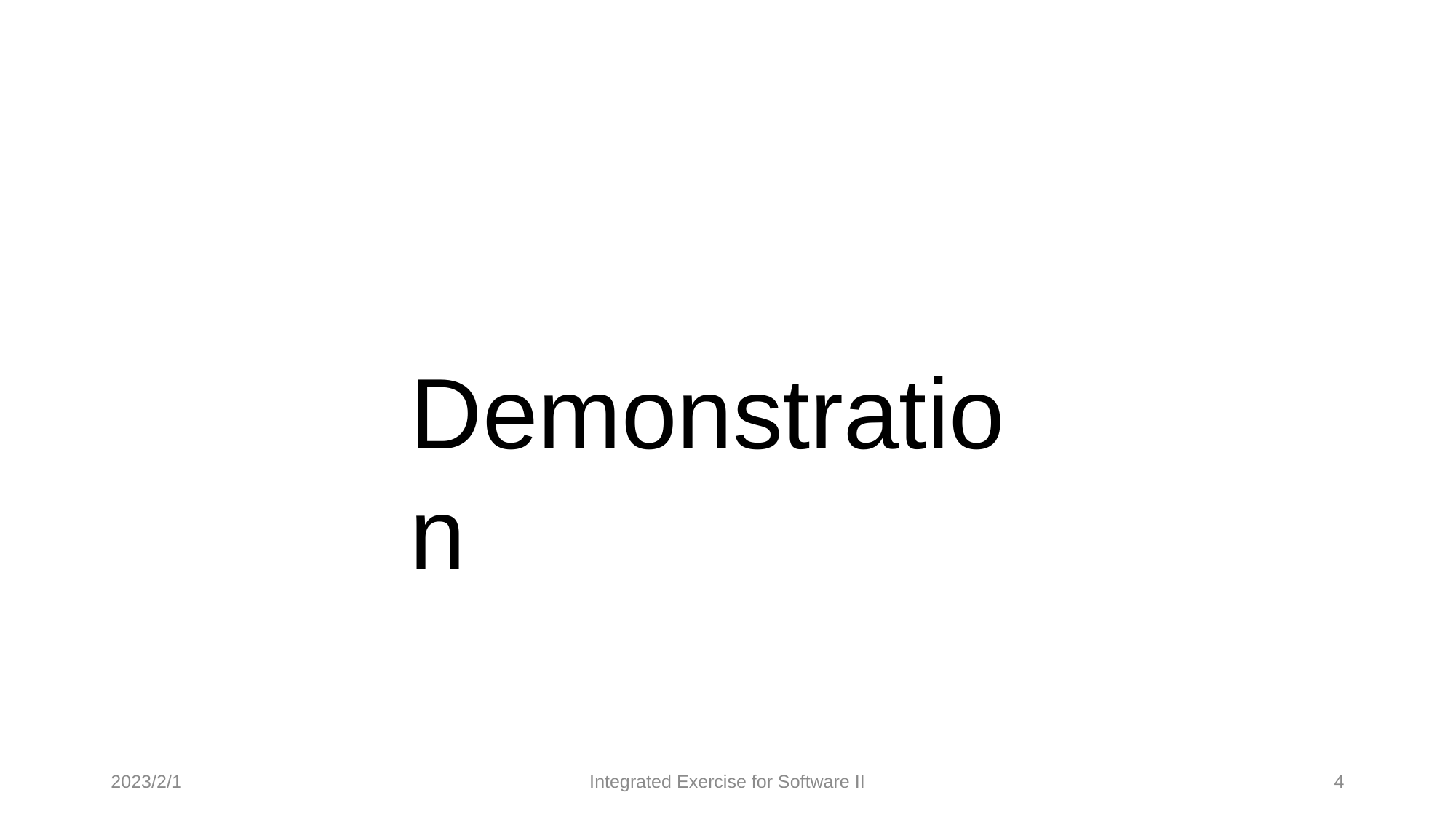

Demonstration
2023/2/1
Integrated Exercise for Software II
4